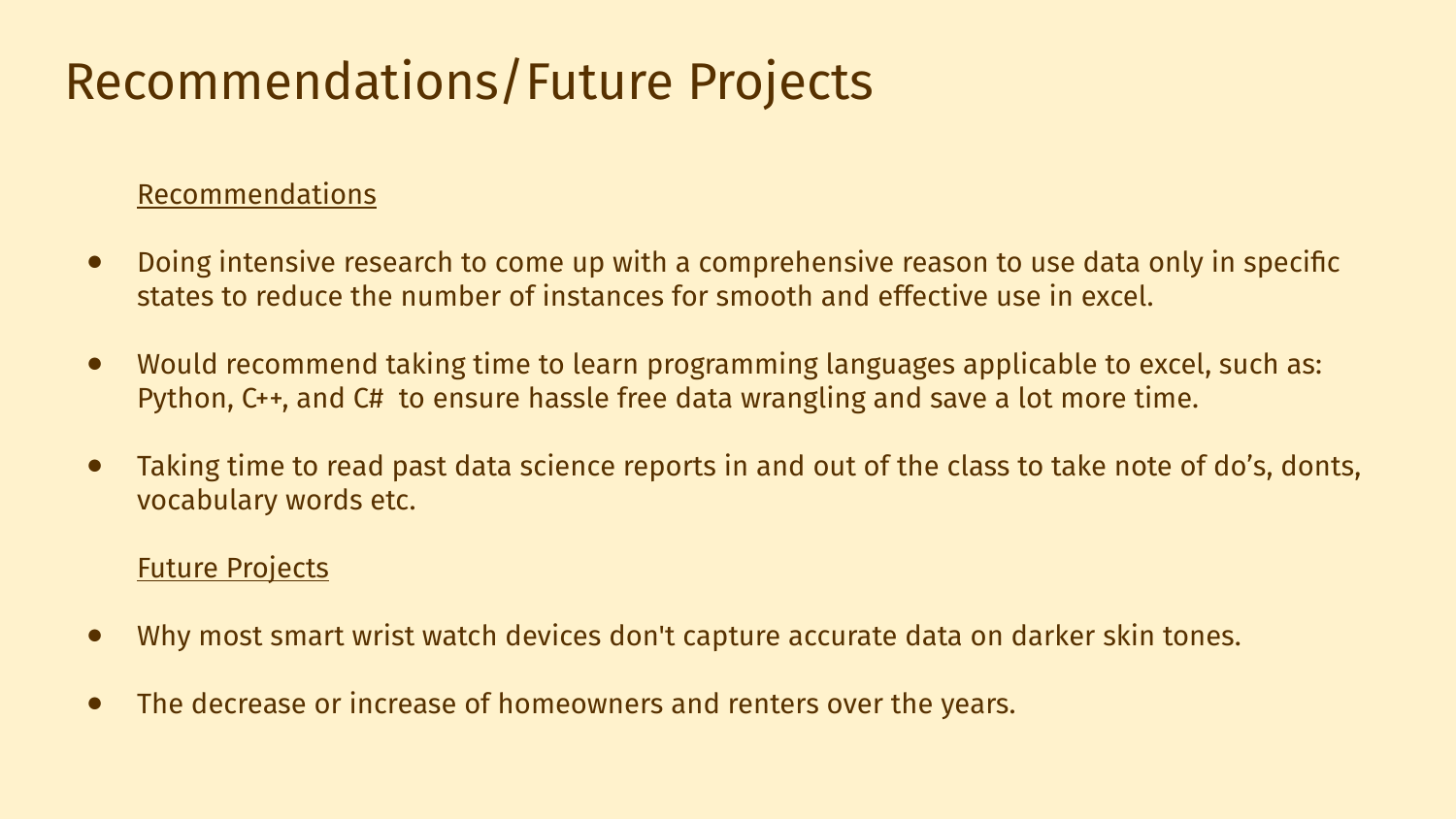

# Recommendations/Future Projects
Recommendations

Doing intensive research to come up with a comprehensive reason to use data only in specific states to reduce the number of instances for smooth and effective use in excel.

Would recommend taking time to learn programming languages applicable to excel, such as: Python, C++, and C#  to ensure hassle free data wrangling and save a lot more time.

Taking time to read past data science reports in and out of the class to take note of do’s, donts, vocabulary words etc.

Future Projects

Why most smart wrist watch devices don't capture accurate data on darker skin tones.

The decrease or increase of homeowners and renters over the years.